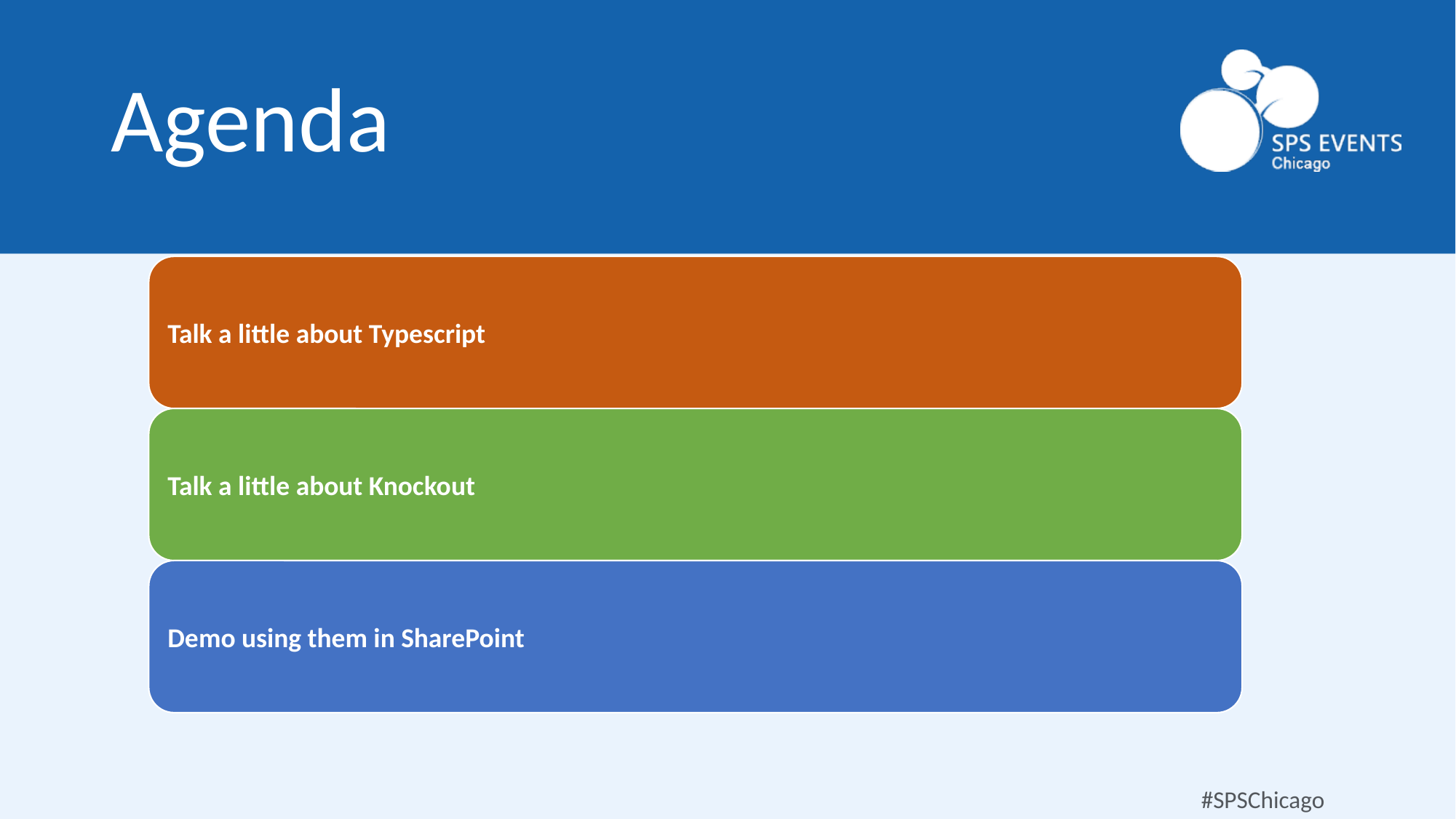

# Agenda
Talk a little about Typescript
Talk a little about Knockout
Demo using them in SharePoint